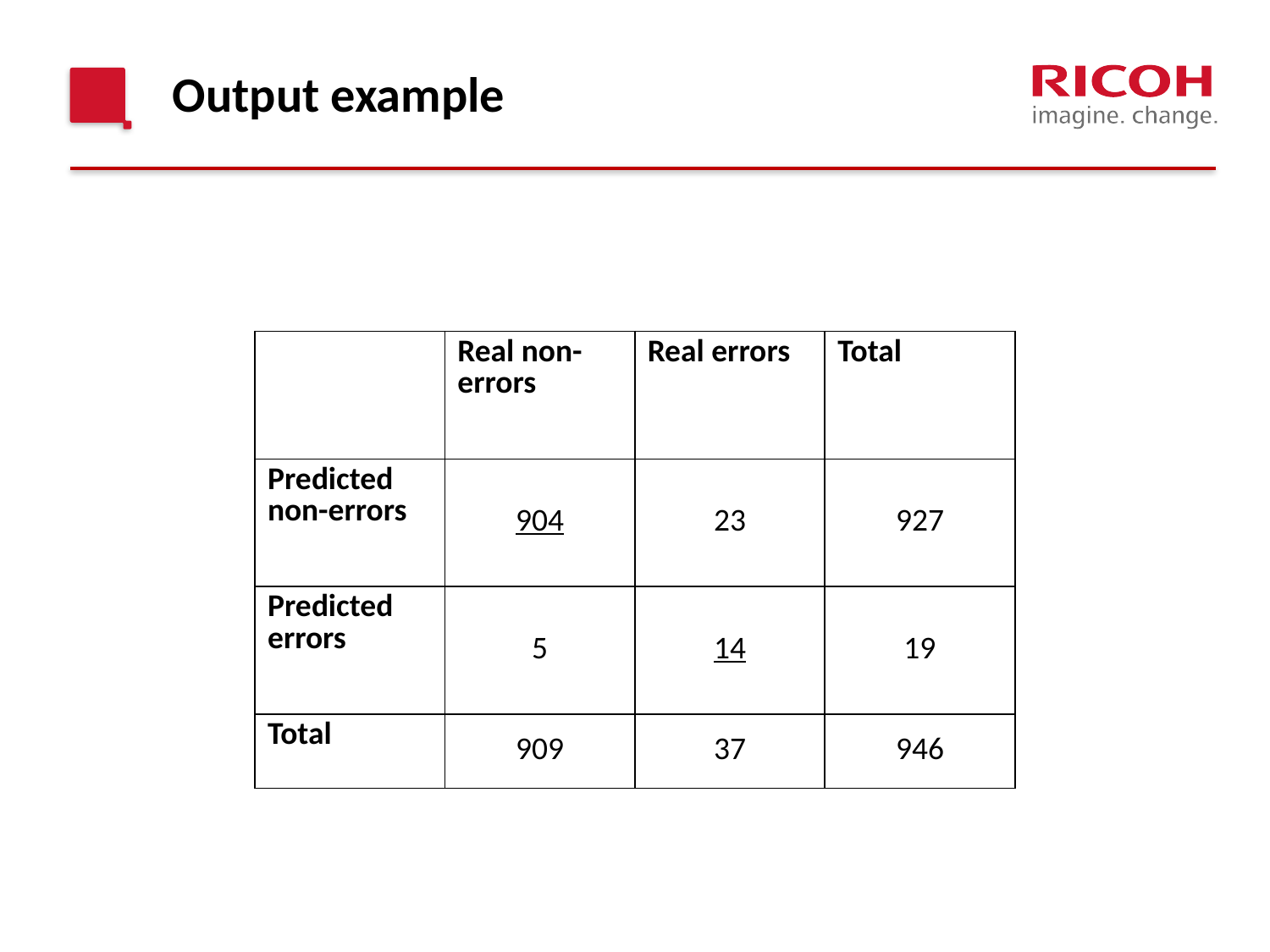

Output example
|  | Real non-errors | Real errors | Total |
| --- | --- | --- | --- |
| Predicted non-errors | 904 | 23 | 927 |
| Predicted errors | 5 | 14 | 19 |
| Total | 909 | 37 | 946 |